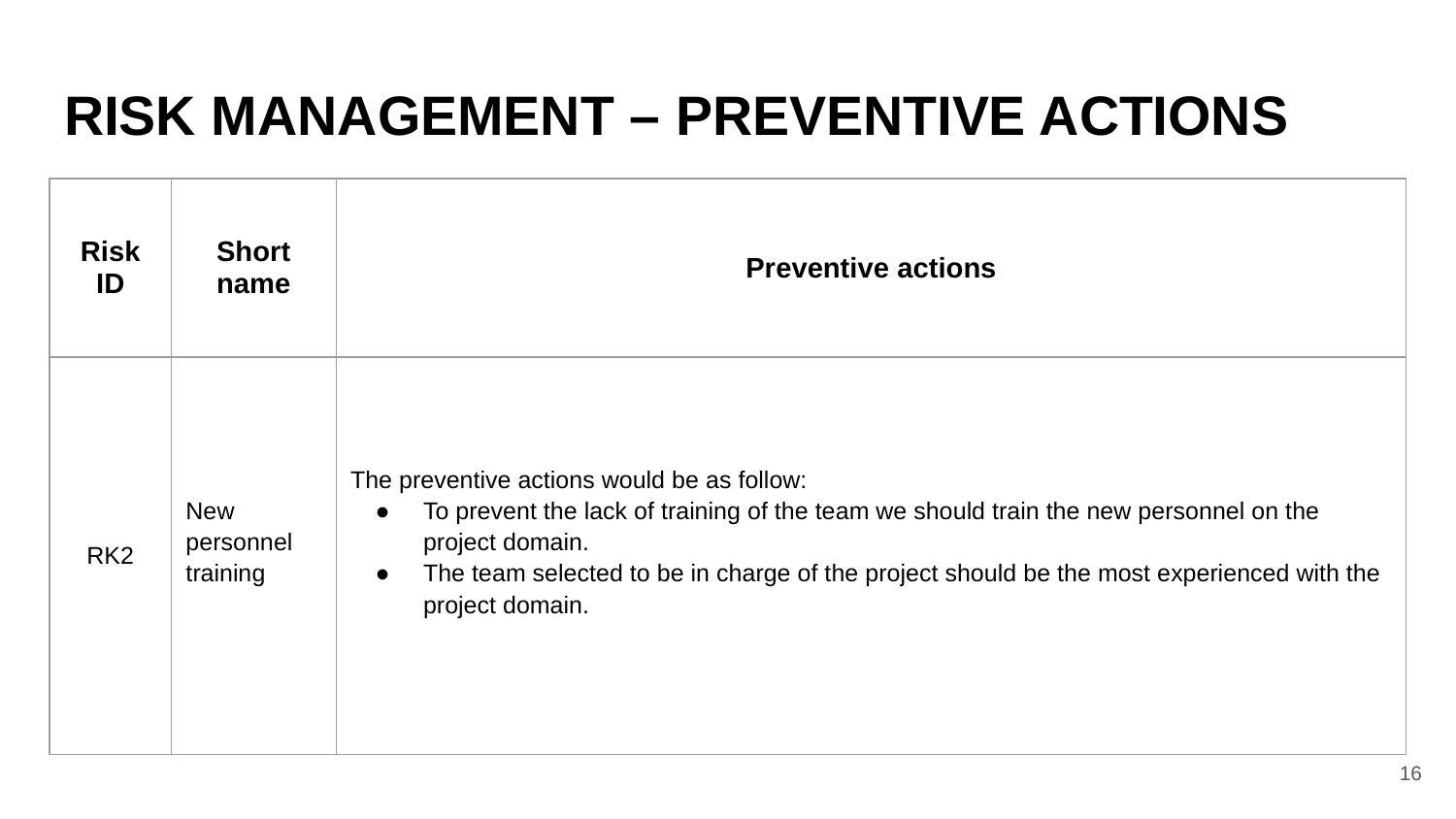

# RISK MANAGEMENT – PREVENTIVE ACTIONS
| Risk ID | Short name | Preventive actions |  |  |  |
| --- | --- | --- | --- | --- | --- |
| RK2 | New personnel training | The preventive actions would be as follow: To prevent the lack of training of the team we should train the new personnel on the project domain. The team selected to be in charge of the project should be the most experienced with the project domain. |  |  |  |
16